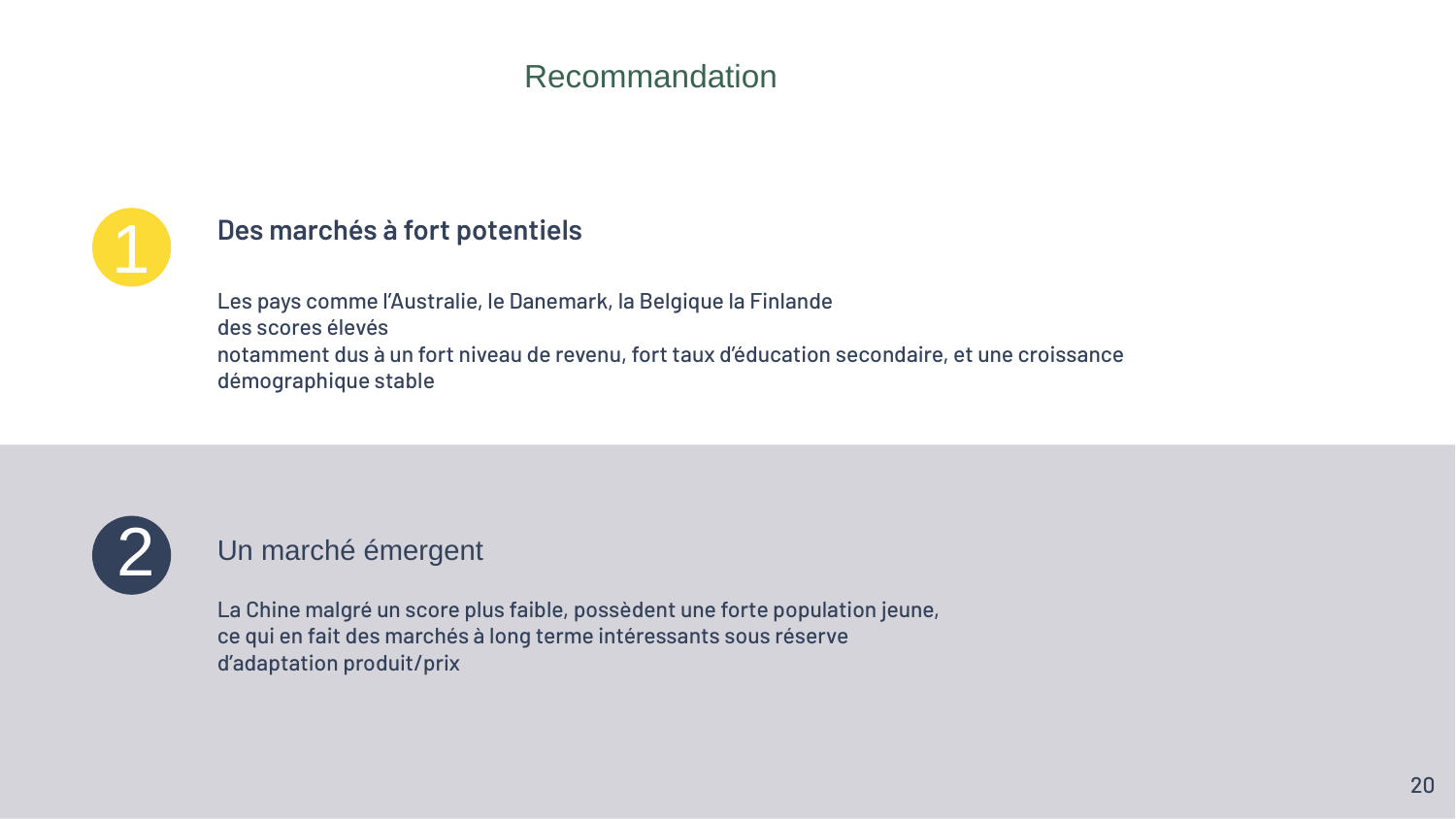

Recommandation
Des marchés à fort potentiels
1

Les pays comme l’Australie, le Danemark, la Belgique la Finlande
des scores élevés
notamment dus à un fort niveau de revenu, fort taux d’éducation secondaire, et une croissance démographique stable

2

Un marché émergent
La Chine malgré un score plus faible, possèdent une forte population jeune, ce qui en fait des marchés à long terme intéressants sous réserve d’adaptation produit/prix

20